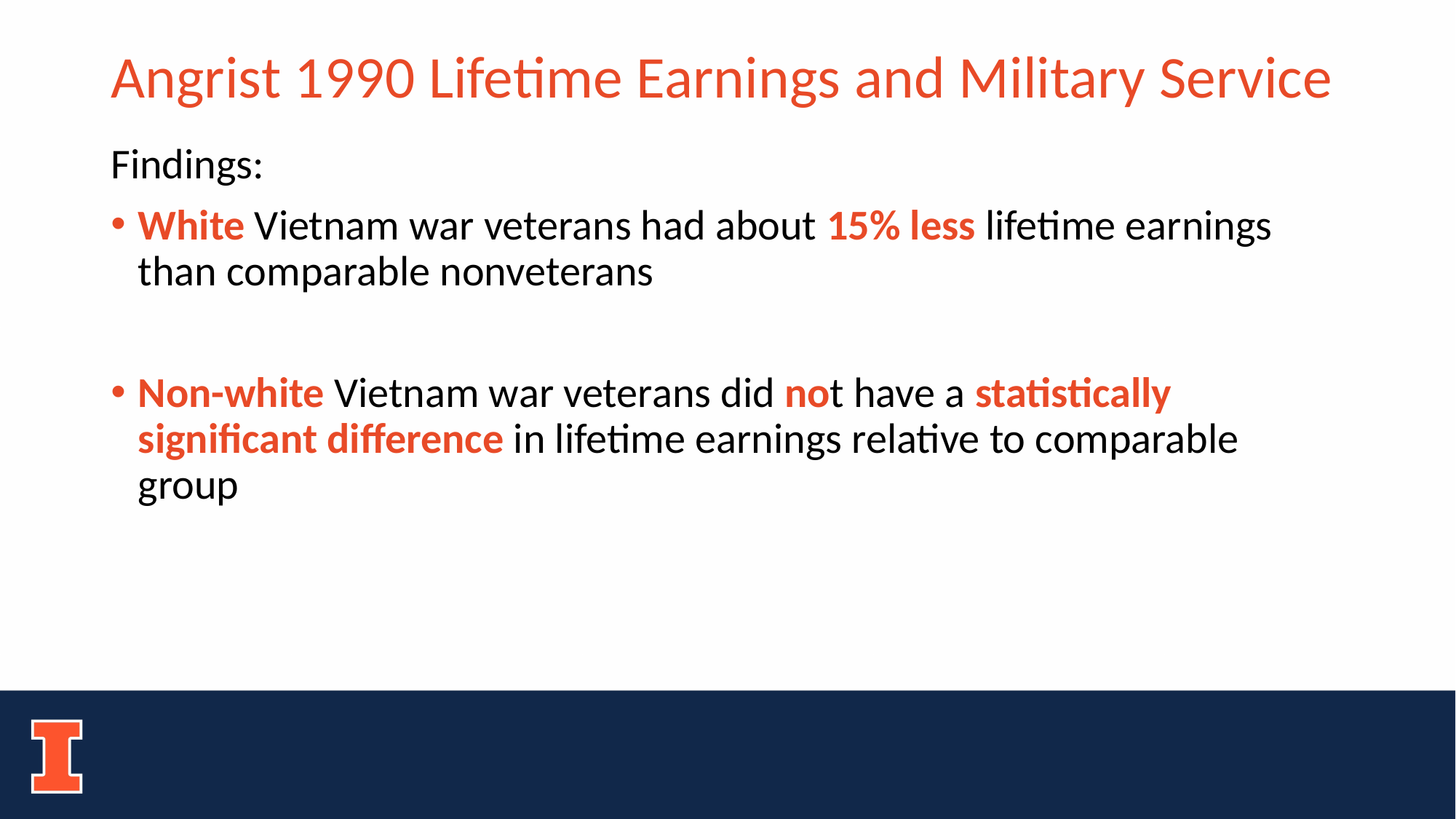

# Angrist 1990 Lifetime Earnings and Military Service
Findings:
White Vietnam war veterans had about 15% less lifetime earnings than comparable nonveterans

Non-white Vietnam war veterans did not have a statistically significant difference in lifetime earnings relative to comparable group